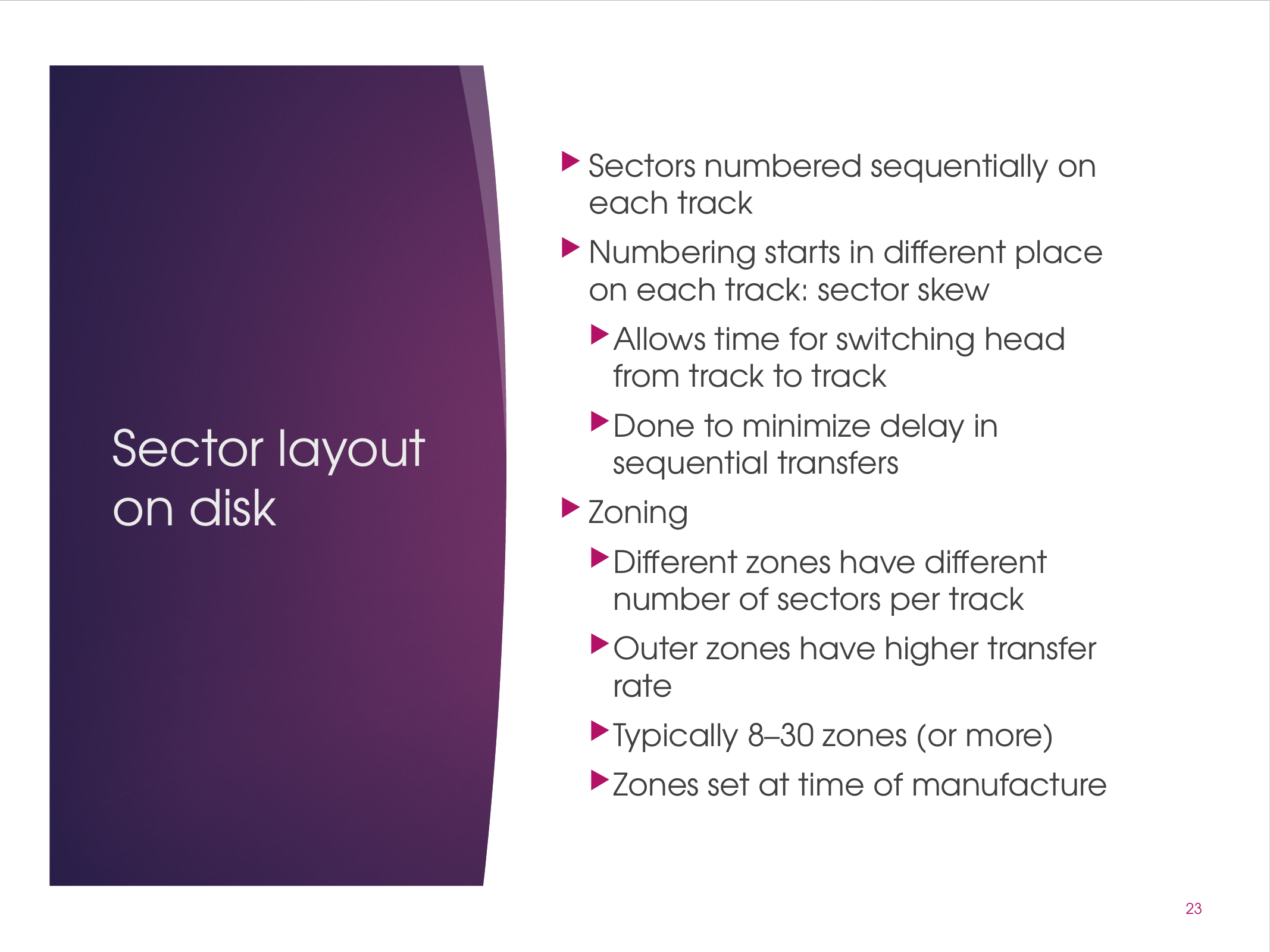

Sectors numbered sequentially on each track
Numbering starts in different place on each track: sector skew
Allows time for switching head from track to track
Done to minimize delay in sequential transfers
Zoning
Different zones have different number of sectors per track
Outer zones have higher transfer rate
Typically 8–30 zones (or more)
Zones set at time of manufacture

# Sector layout on disk

23